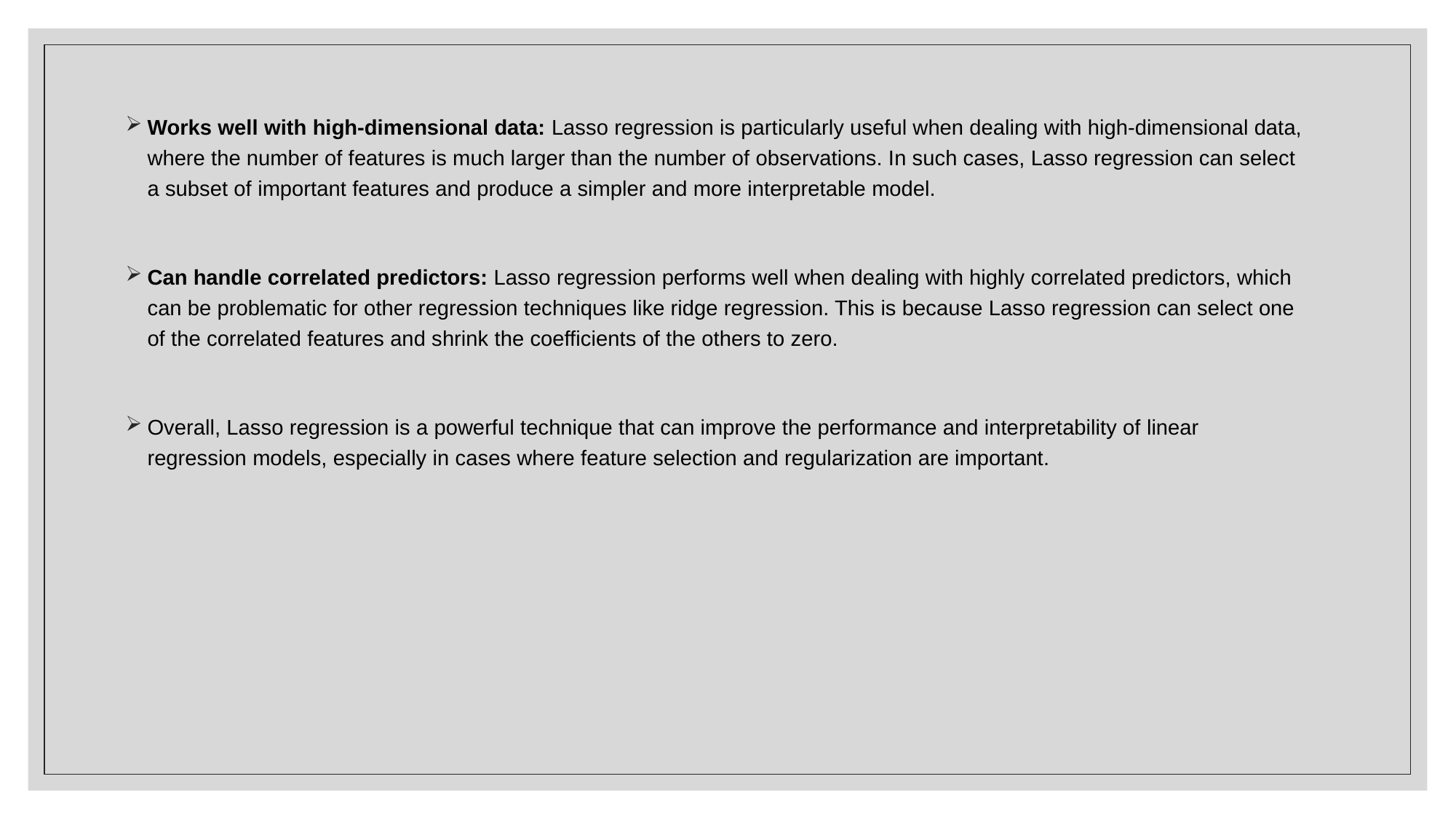

Works well with high-dimensional data: Lasso regression is particularly useful when dealing with high-dimensional data, where the number of features is much larger than the number of observations. In such cases, Lasso regression can select a subset of important features and produce a simpler and more interpretable model.

Can handle correlated predictors: Lasso regression performs well when dealing with highly correlated predictors, which can be problematic for other regression techniques like ridge regression. This is because Lasso regression can select one of the correlated features and shrink the coefficients of the others to zero.

Overall, Lasso regression is a powerful technique that can improve the performance and interpretability of linear regression models, especially in cases where feature selection and regularization are important.